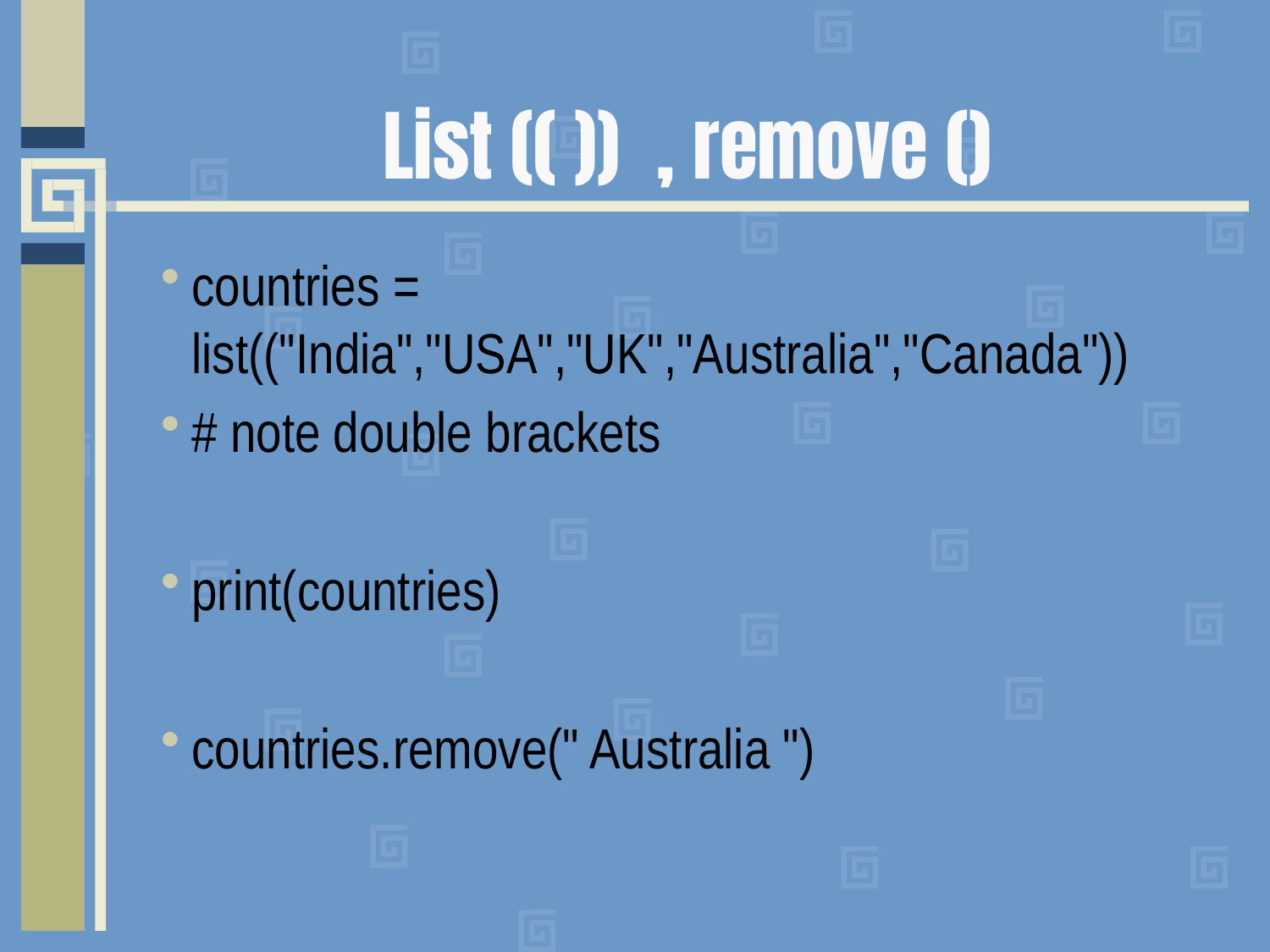

# List (( ))  , remove ()
countries = list(("India","USA","UK","Australia","Canada"))
# note double brackets

print(countries)

countries.remove(" Australia ")